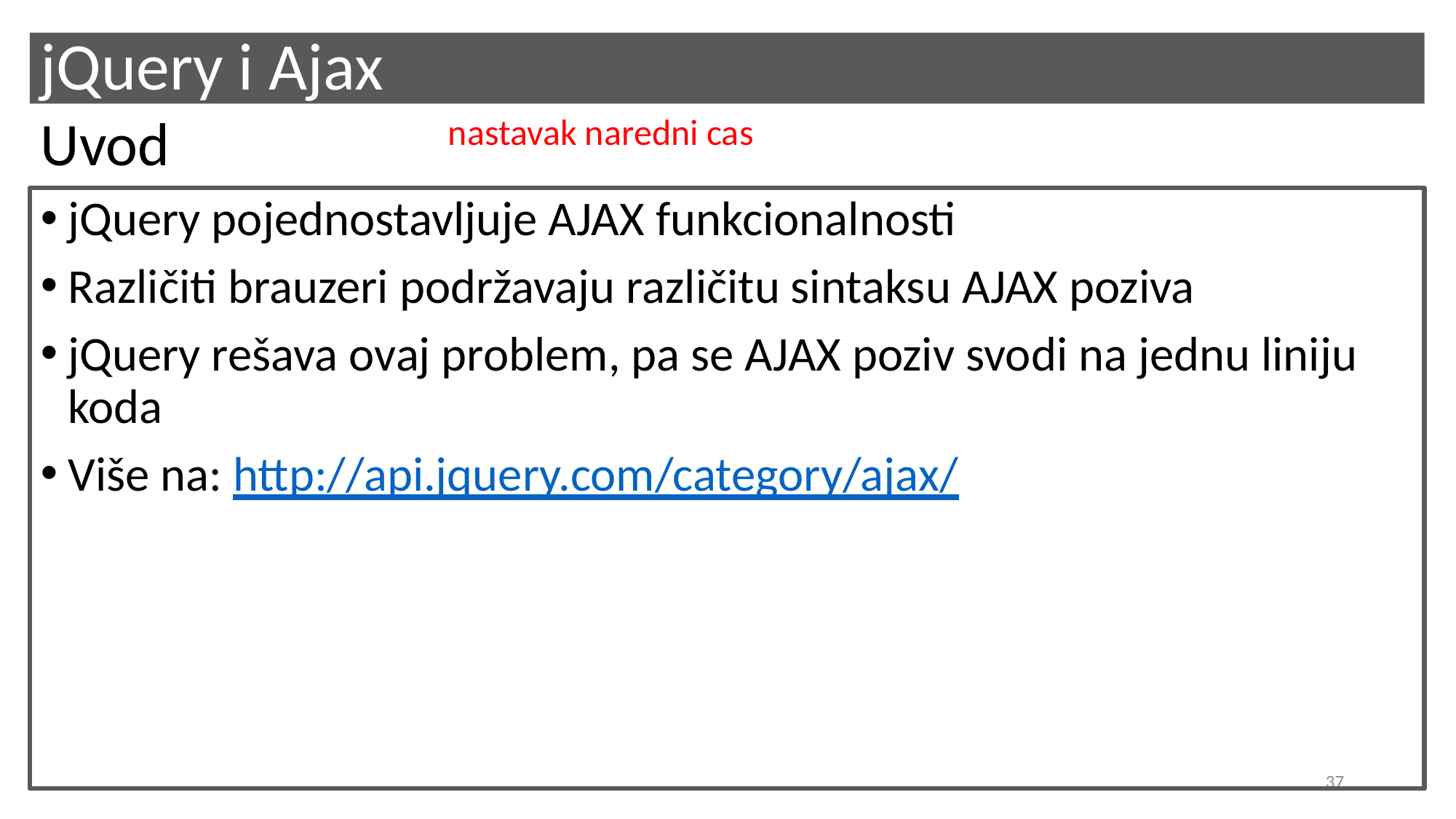

# jQuery i Ajax
nastavak naredni cas
Uvod
jQuery pojednostavljuje AJAX funkcionalnosti
Različiti brauzeri podržavaju različitu sintaksu AJAX poziva
jQuery rešava ovaj problem, pa se AJAX poziv svodi na jednu liniju koda
Više na: http://api.jquery.com/category/ajax/
37